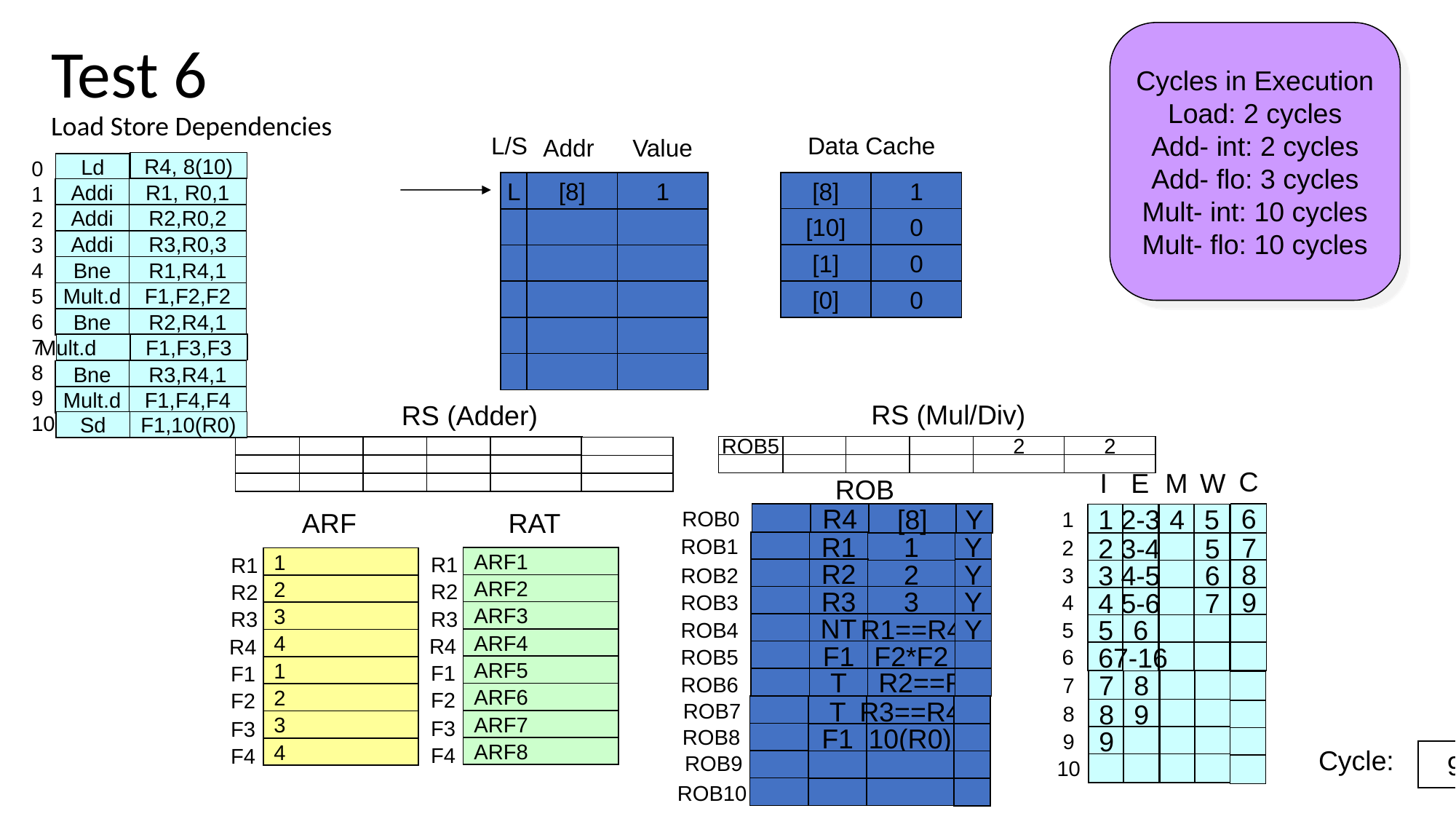

# Test 6 Load Store Dependencies
Cycles in Execution
Load: 2 cycles
Add- int: 2 cycles
Add- flo: 3 cycles
Mult- int: 10 cycles
Mult- flo: 10 cycles
L/S
Data Cache
Addr
Value
0
1
2
3
4
5
6
7
8
9
10
R4, 8(10)
Ld
L
[8]
1
[8]
42
1
Addi
R1, R0,1
Addi
R2,R0,2
Addi
R3,R0,3
Bne
R1,R4,1
Mult.d
F1,F2,F2
Bne
R2,R4,1
Mult.d
F1,F3,F3
Bne
R3,R4,1
Mult.d
F1,F4,F4
Sd
F1,10(R0)

[10]
0

[1]
38
0

[0]
0

RS (Mul/Div)
RS (Adder)
ROB5

2
2

C
ROB
I
E
M
W

ARF
RAT
ROB0

6
R4
[8]
Y
1
1
2-3
4
5
ROB1

R1
1
Y
7
2
2
3-4

5
R1
R1
1
R2
2
R3
3
R4
4
F1
1
F2
2
F3
3
F4
4
ARF1

R2
Y
8
2
3
3
4-5

6
ROB2
R2
ARF2

R3
3
Y
9
4
4
5-6

7
ROB3
R3
ARF3

NT
R1==R4
Y

5
5
6

ROB4
R4
ARF4

F1
F2*F2

6
6
7-16

ROB5
F1
ARF5

T
R2==R4

ROB6
7
7
8

F2
ARF6
ROB7

T
R3==R4

8
8
9

F3
ARF7
ROB8

F1
10(R0)

9
9

F4
ARF8
Cycle:
9
ROB9

10

ROB10